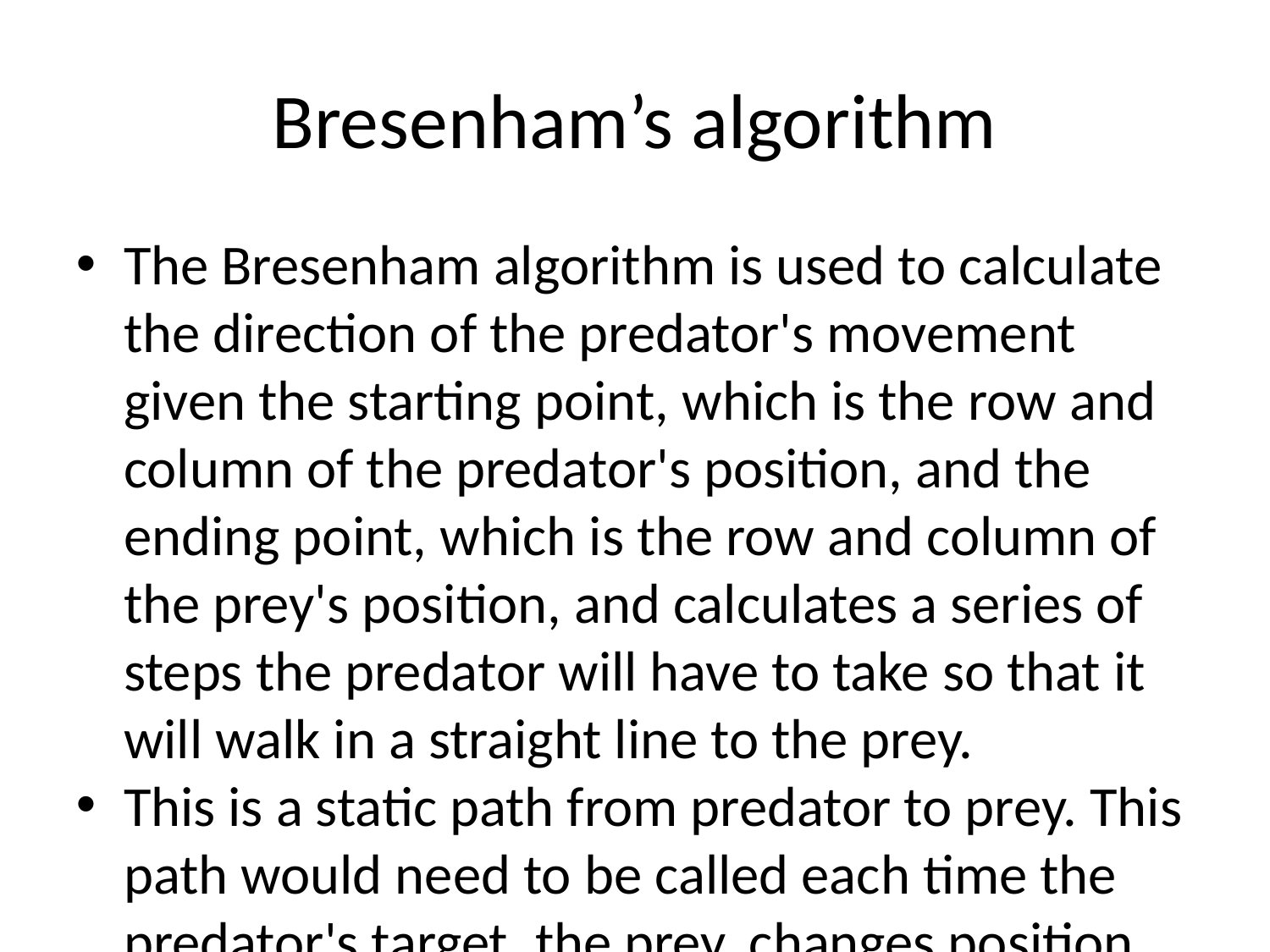

Bresenham’s algorithm
The Bresenham algorithm is used to calculate the direction of the predator's movement given the starting point, which is the row and column of the predator's position, and the ending point, which is the row and column of the prey's position, and calculates a series of steps the predator will have to take so that it will walk in a straight line to the prey.
This is a static path from predator to prey. This path would need to be called each time the predator's target, the prey, changes position. Once the target moves, the precalculated path becomes obsolete, and therefore it must be calculated again. This can provide for seek behavior.